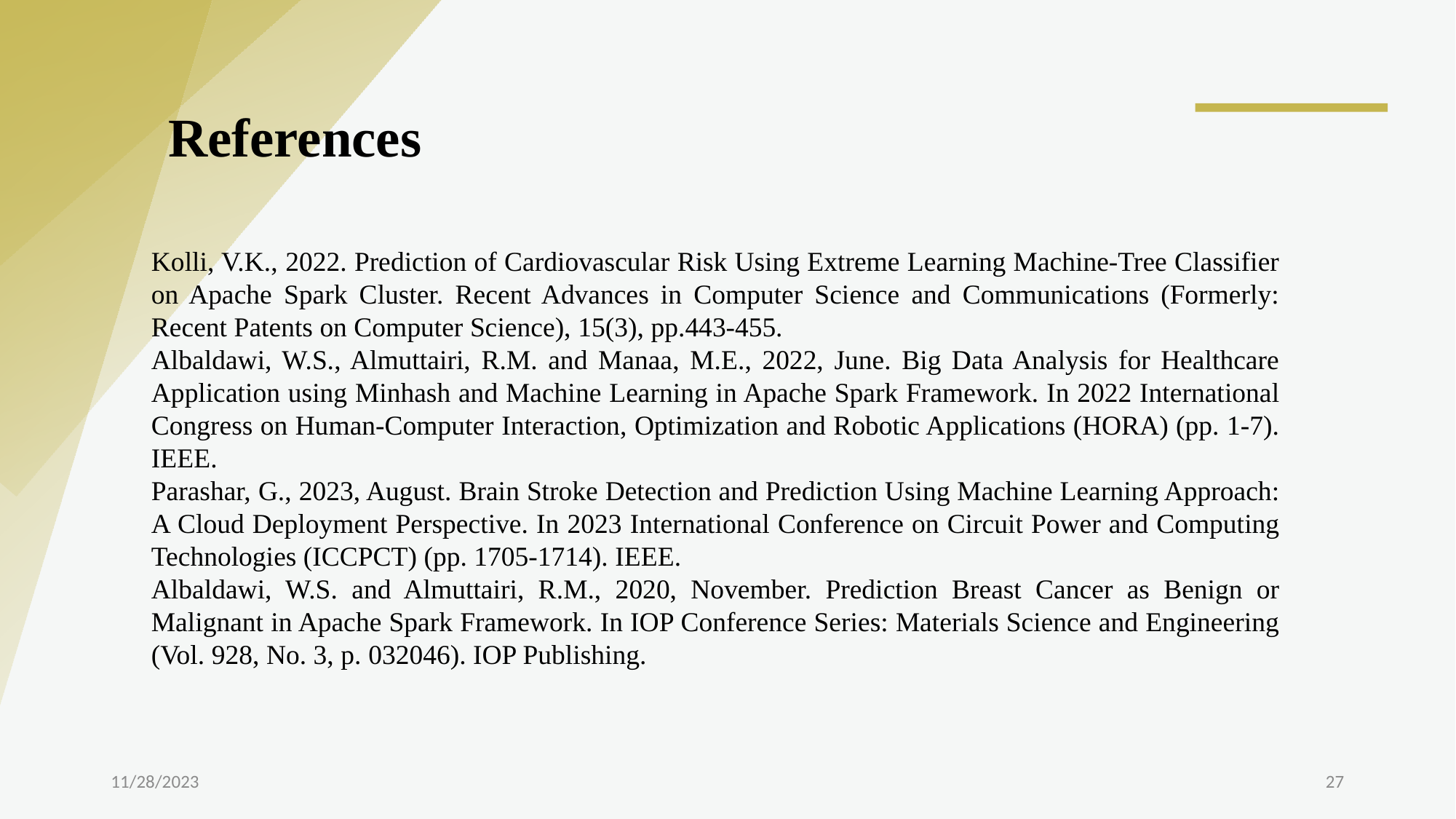

References

Kolli, V.K., 2022. Prediction of Cardiovascular Risk Using Extreme Learning Machine-Tree Classifier on Apache Spark Cluster. Recent Advances in Computer Science and Communications (Formerly: Recent Patents on Computer Science), 15(3), pp.443-455.
Albaldawi, W.S., Almuttairi, R.M. and Manaa, M.E., 2022, June. Big Data Analysis for Healthcare Application using Minhash and Machine Learning in Apache Spark Framework. In 2022 International Congress on Human-Computer Interaction, Optimization and Robotic Applications (HORA) (pp. 1-7). IEEE.
Parashar, G., 2023, August. Brain Stroke Detection and Prediction Using Machine Learning Approach: A Cloud Deployment Perspective. In 2023 International Conference on Circuit Power and Computing Technologies (ICCPCT) (pp. 1705-1714). IEEE.
Albaldawi, W.S. and Almuttairi, R.M., 2020, November. Prediction Breast Cancer as Benign or Malignant in Apache Spark Framework. In IOP Conference Series: Materials Science and Engineering (Vol. 928, No. 3, p. 032046). IOP Publishing.